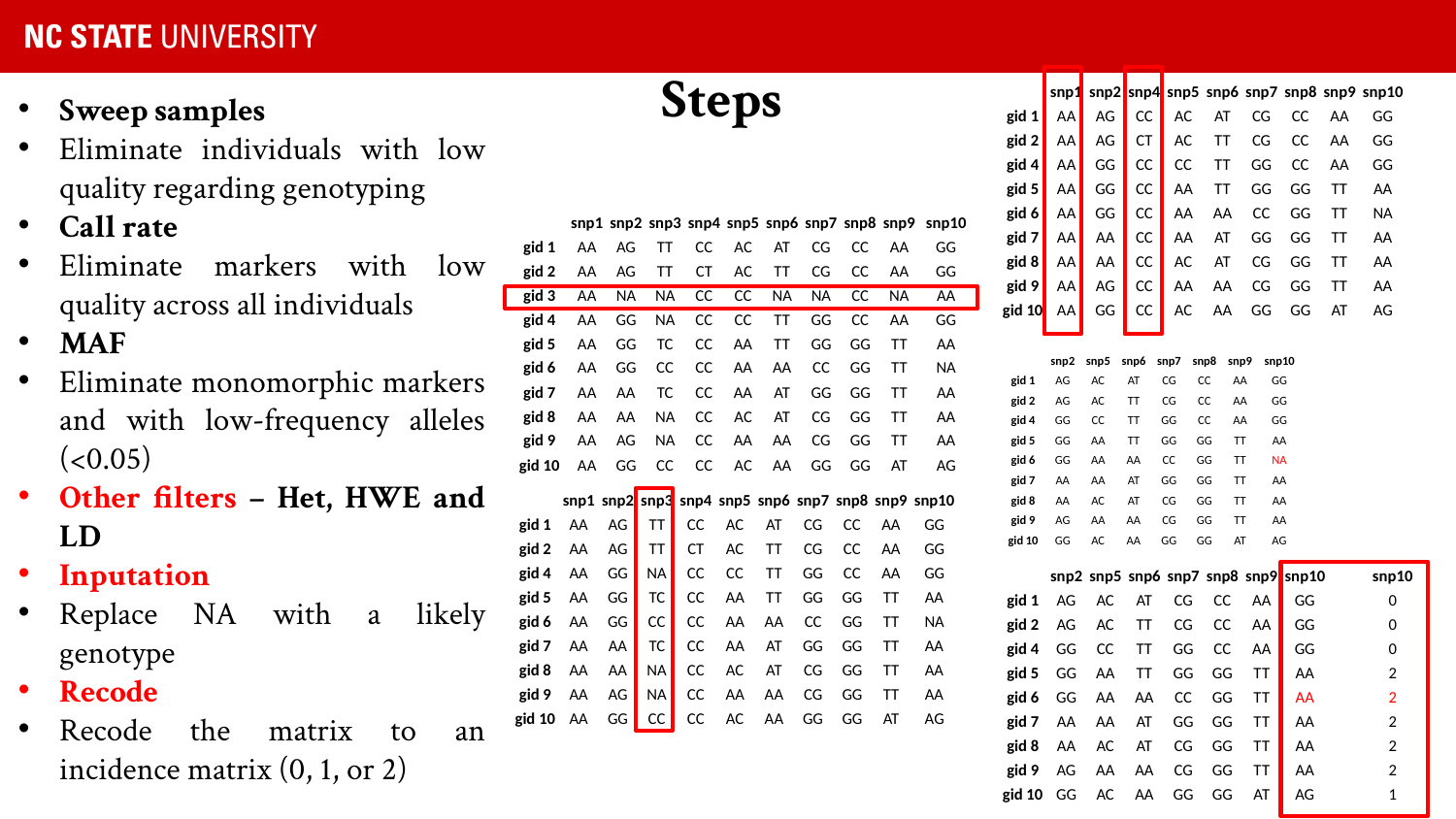

Steps
|  | snp1 | snp2 | snp4 | snp5 | snp6 | snp7 | snp8 | snp9 | snp10 |
| --- | --- | --- | --- | --- | --- | --- | --- | --- | --- |
| gid 1 | AA | AG | CC | AC | AT | CG | CC | AA | GG |
| gid 2 | AA | AG | CT | AC | TT | CG | CC | AA | GG |
| gid 4 | AA | GG | CC | CC | TT | GG | CC | AA | GG |
| gid 5 | AA | GG | CC | AA | TT | GG | GG | TT | AA |
| gid 6 | AA | GG | CC | AA | AA | CC | GG | TT | NA |
| gid 7 | AA | AA | CC | AA | AT | GG | GG | TT | AA |
| gid 8 | AA | AA | CC | AC | AT | CG | GG | TT | AA |
| gid 9 | AA | AG | CC | AA | AA | CG | GG | TT | AA |
| gid 10 | AA | GG | CC | AC | AA | GG | GG | AT | AG |
Sweep samples
Eliminate individuals with low quality regarding genotyping
Call rate
Eliminate markers with low quality across all individuals
MAF
Eliminate monomorphic markers and with low-frequency alleles (<0.05)
Other filters – Het, HWE and LD
Inputation
Replace NA with a likely genotype
Recode
Recode the matrix to an incidence matrix (0, 1, or 2)

|  | snp1 | snp2 | snp3 | snp4 | snp5 | snp6 | snp7 | snp8 | snp9 | snp10 |
| --- | --- | --- | --- | --- | --- | --- | --- | --- | --- | --- |
| gid 1 | AA | AG | TT | CC | AC | AT | CG | CC | AA | GG |
| gid 2 | AA | AG | TT | CT | AC | TT | CG | CC | AA | GG |
| gid 3 | AA | NA | NA | CC | CC | NA | NA | CC | NA | AA |
| gid 4 | AA | GG | NA | CC | CC | TT | GG | CC | AA | GG |
| gid 5 | AA | GG | TC | CC | AA | TT | GG | GG | TT | AA |
| gid 6 | AA | GG | CC | CC | AA | AA | CC | GG | TT | NA |
| gid 7 | AA | AA | TC | CC | AA | AT | GG | GG | TT | AA |
| gid 8 | AA | AA | NA | CC | AC | AT | CG | GG | TT | AA |
| gid 9 | AA | AG | NA | CC | AA | AA | CG | GG | TT | AA |
| gid 10 | AA | GG | CC | CC | AC | AA | GG | GG | AT | AG |

|  | snp2 | snp5 | snp6 | snp7 | snp8 | snp9 | snp10 |
| --- | --- | --- | --- | --- | --- | --- | --- |
| gid 1 | AG | AC | AT | CG | CC | AA | GG |
| gid 2 | AG | AC | TT | CG | CC | AA | GG |
| gid 4 | GG | CC | TT | GG | CC | AA | GG |
| gid 5 | GG | AA | TT | GG | GG | TT | AA |
| gid 6 | GG | AA | AA | CC | GG | TT | NA |
| gid 7 | AA | AA | AT | GG | GG | TT | AA |
| gid 8 | AA | AC | AT | CG | GG | TT | AA |
| gid 9 | AG | AA | AA | CG | GG | TT | AA |
| gid 10 | GG | AC | AA | GG | GG | AT | AG |
|  | snp1 | snp2 | snp3 | snp4 | snp5 | snp6 | snp7 | snp8 | snp9 | snp10 |
| --- | --- | --- | --- | --- | --- | --- | --- | --- | --- | --- |
| gid 1 | AA | AG | TT | CC | AC | AT | CG | CC | AA | GG |
| gid 2 | AA | AG | TT | CT | AC | TT | CG | CC | AA | GG |
| gid 4 | AA | GG | NA | CC | CC | TT | GG | CC | AA | GG |
| gid 5 | AA | GG | TC | CC | AA | TT | GG | GG | TT | AA |
| gid 6 | AA | GG | CC | CC | AA | AA | CC | GG | TT | NA |
| gid 7 | AA | AA | TC | CC | AA | AT | GG | GG | TT | AA |
| gid 8 | AA | AA | NA | CC | AC | AT | CG | GG | TT | AA |
| gid 9 | AA | AG | NA | CC | AA | AA | CG | GG | TT | AA |
| gid 10 | AA | GG | CC | CC | AC | AA | GG | GG | AT | AG |
|  | snp2 | snp5 | snp6 | snp7 | snp8 | snp9 | snp10 |
| --- | --- | --- | --- | --- | --- | --- | --- |
| gid 1 | AG | AC | AT | CG | CC | AA | GG |
| gid 2 | AG | AC | TT | CG | CC | AA | GG |
| gid 4 | GG | CC | TT | GG | CC | AA | GG |
| gid 5 | GG | AA | TT | GG | GG | TT | AA |
| gid 6 | GG | AA | AA | CC | GG | TT | AA |
| gid 7 | AA | AA | AT | GG | GG | TT | AA |
| gid 8 | AA | AC | AT | CG | GG | TT | AA |
| gid 9 | AG | AA | AA | CG | GG | TT | AA |
| gid 10 | GG | AC | AA | GG | GG | AT | AG |
| snp10 |
| --- |
| 0 |
| 0 |
| 0 |
| 2 |
| 2 |
| 2 |
| 2 |
| 2 |
| 1 |